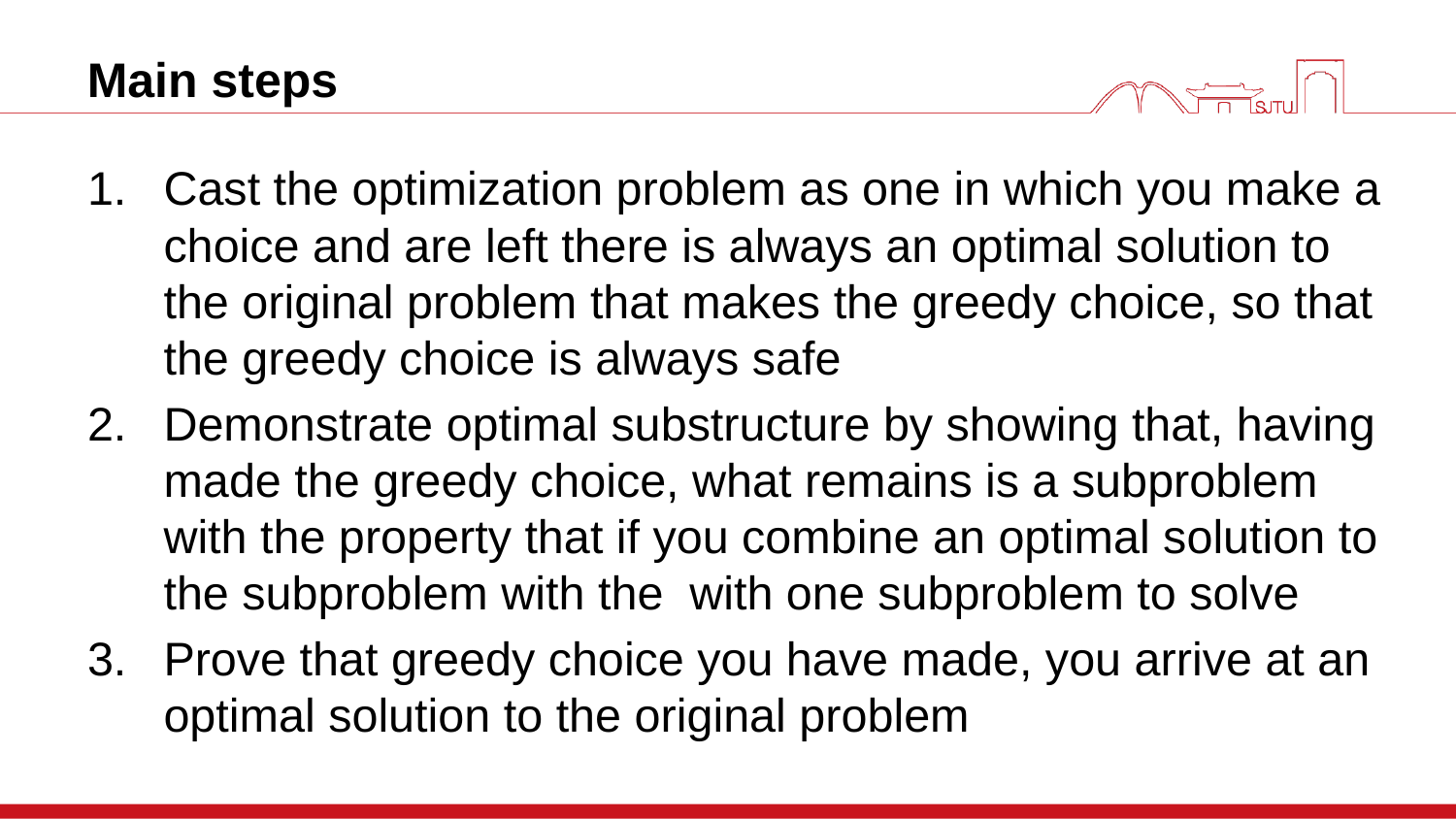

# Main steps
Cast the optimization problem as one in which you make a choice and are left there is always an optimal solution to the original problem that makes the greedy choice, so that the greedy choice is always safe
Demonstrate optimal substructure by showing that, having made the greedy choice, what remains is a subproblem with the property that if you combine an optimal solution to the subproblem with the  with one subproblem to solve
Prove that greedy choice you have made, you arrive at an optimal solution to the original problem